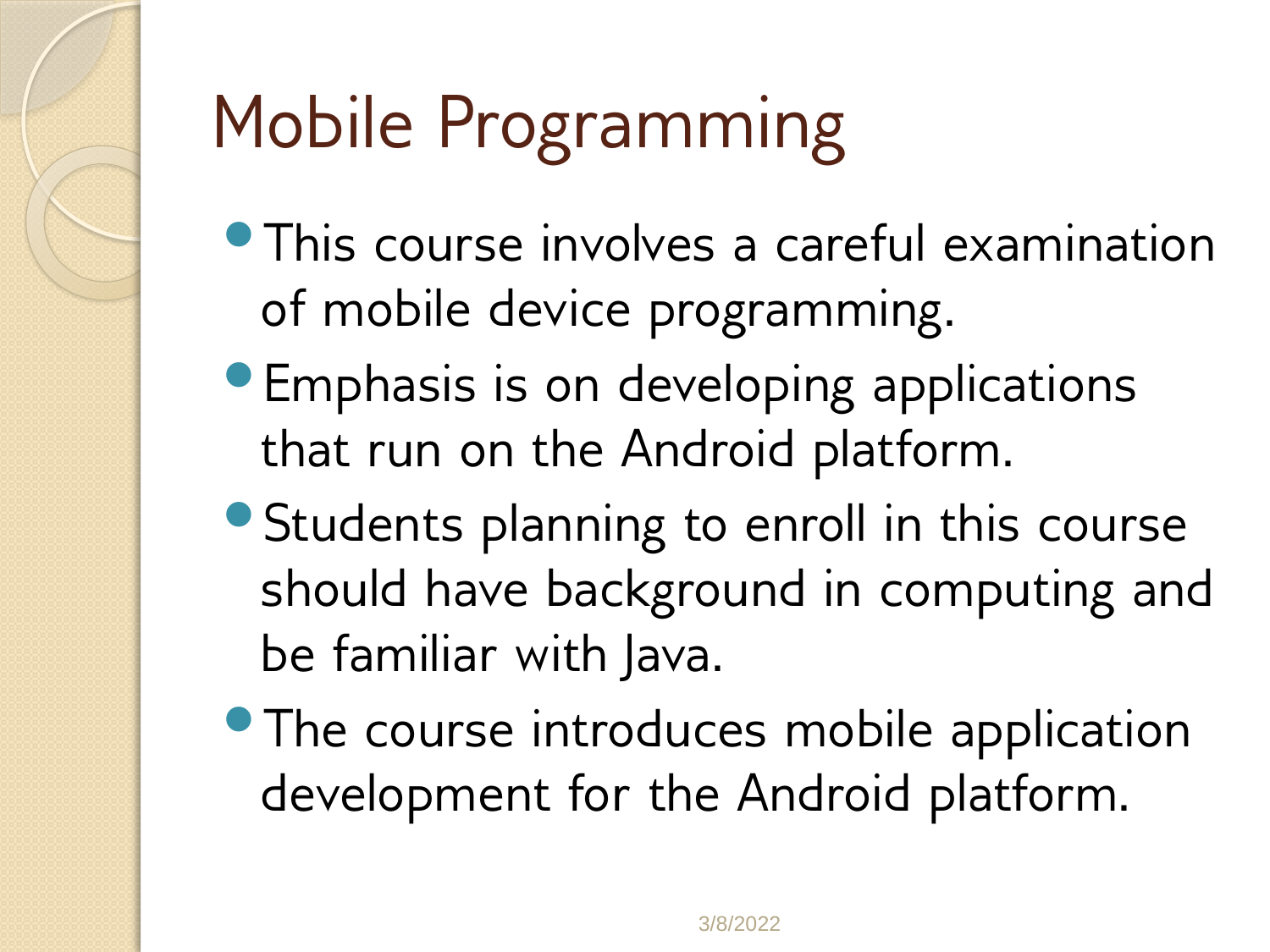

# Mobile Programming
This course involves a careful examination of mobile device programming.
Emphasis is on developing applications that run on the Android platform.
Students planning to enroll in this course should have background in computing and be familiar with Java.
The course introduces mobile application development for the Android platform.
3/8/2022